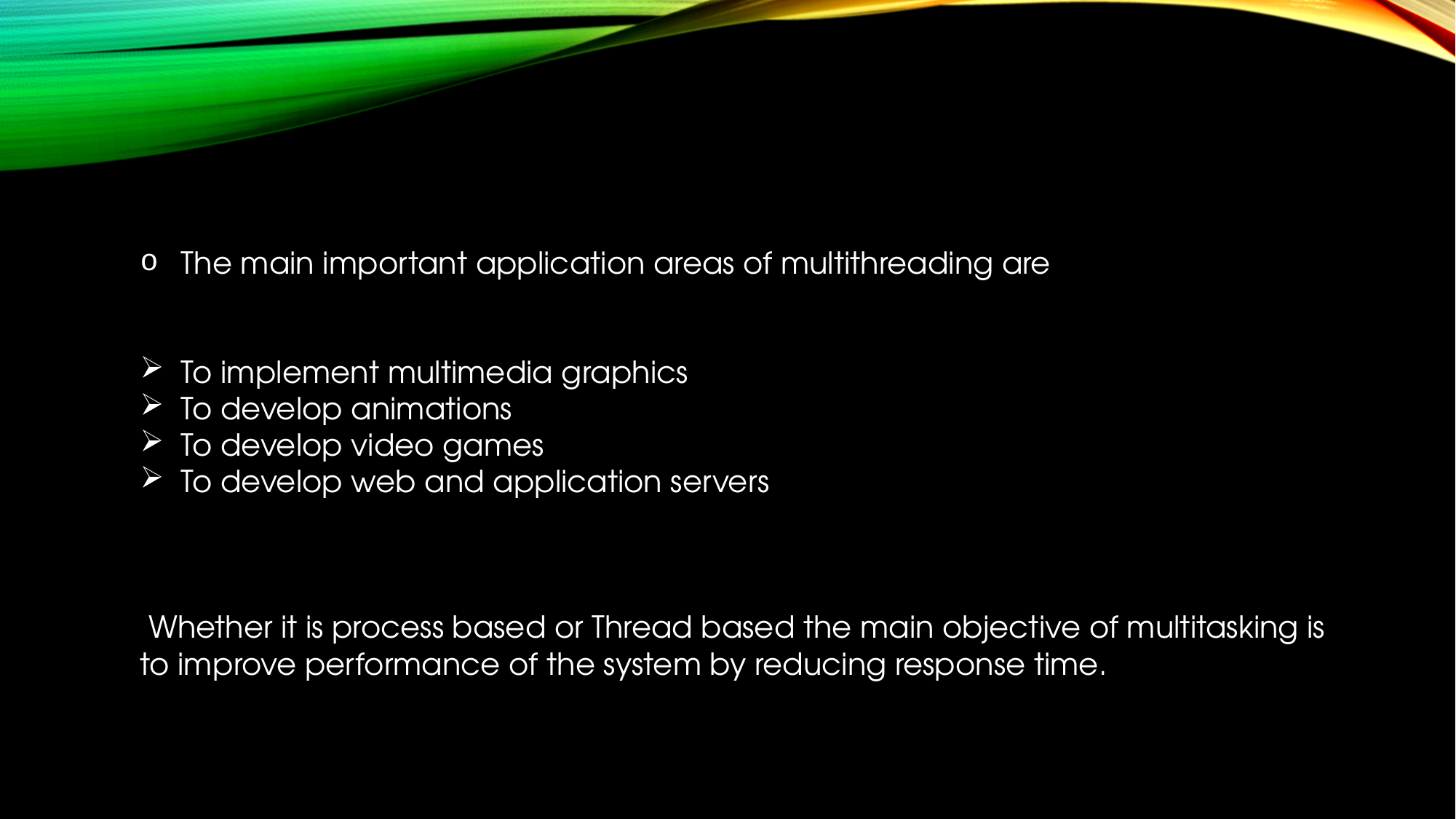

The main important application areas of multithreading are

To implement multimedia graphics
To develop animations
To develop video games
To develop web and application servers

 Whether it is process based or Thread based the main objective of multitasking is to improve performance of the system by reducing response time.